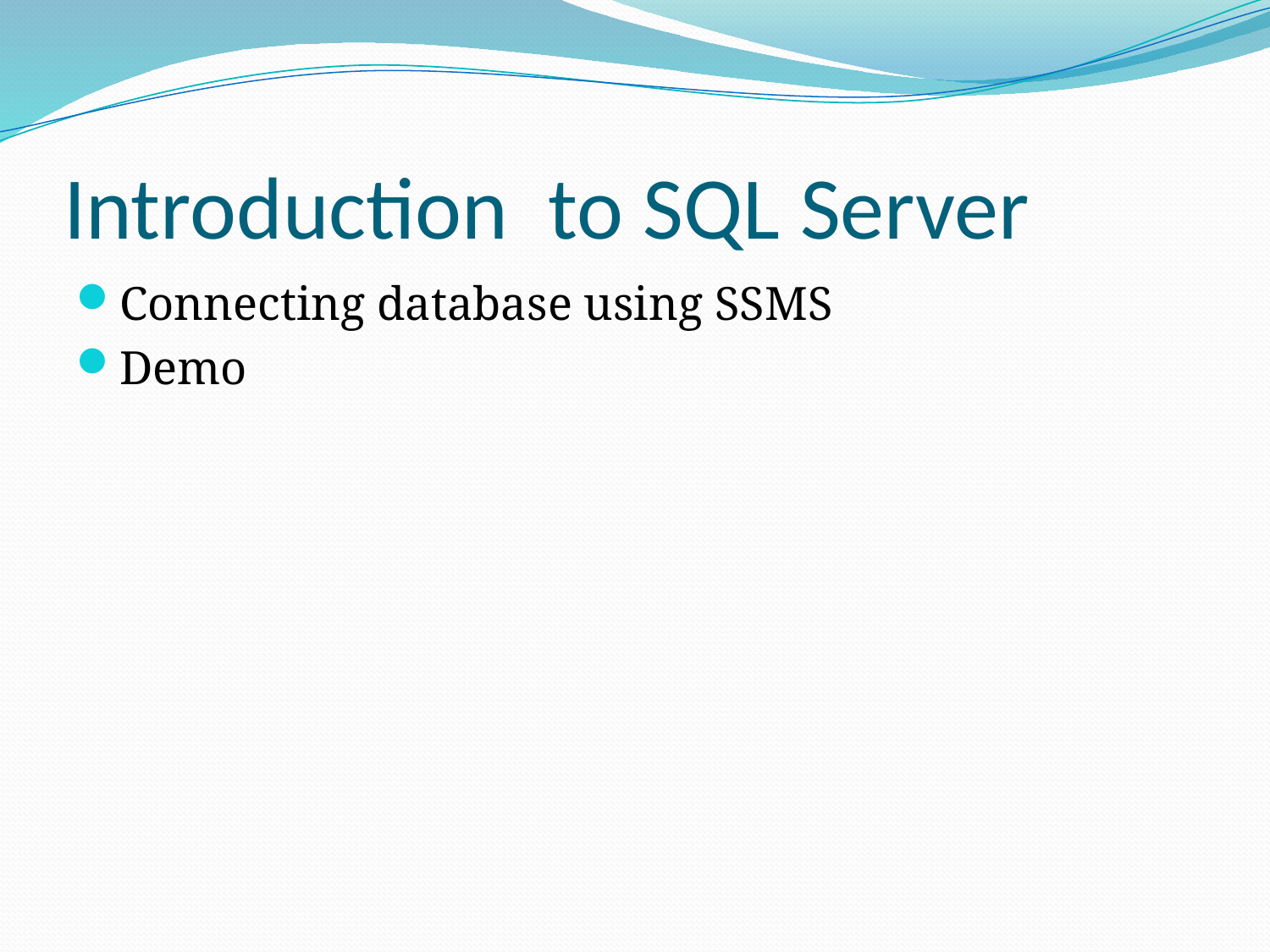

# Introduction  to SQL Server
Connecting database using SSMS
Demo